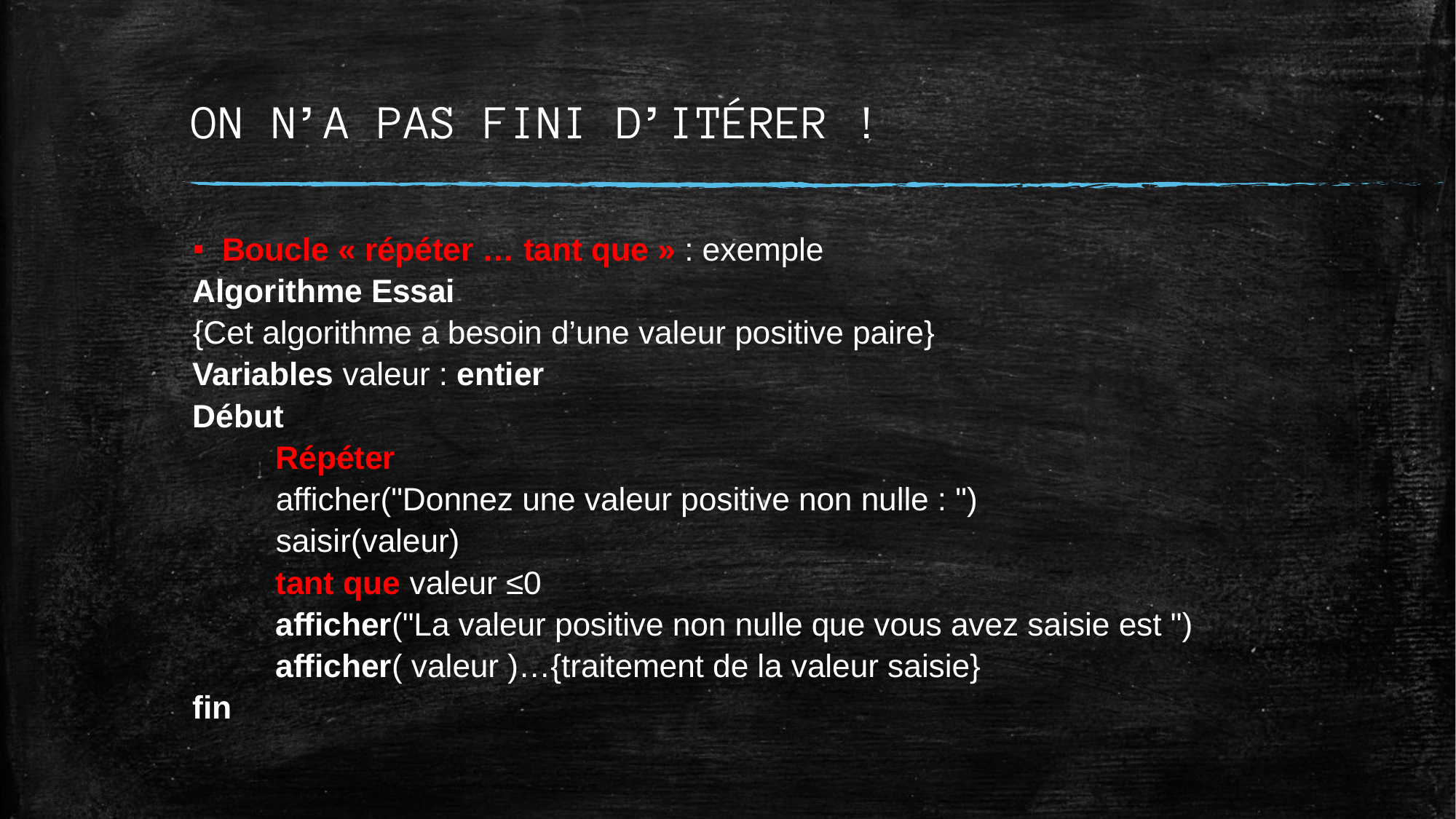

# ON N’A PAS FINI D’ITÉRER !
Boucle « répéter … tant que » : exemple
Algorithme Essai
{Cet algorithme a besoin d’une valeur positive paire}
Variables valeur : entier
Début
	Répéter
		afficher("Donnez une valeur positive non nulle : ")
		saisir(valeur)
	tant que valeur ≤0
	afficher("La valeur positive non nulle que vous avez saisie est ")
	afficher( valeur )…{traitement de la valeur saisie}
fin